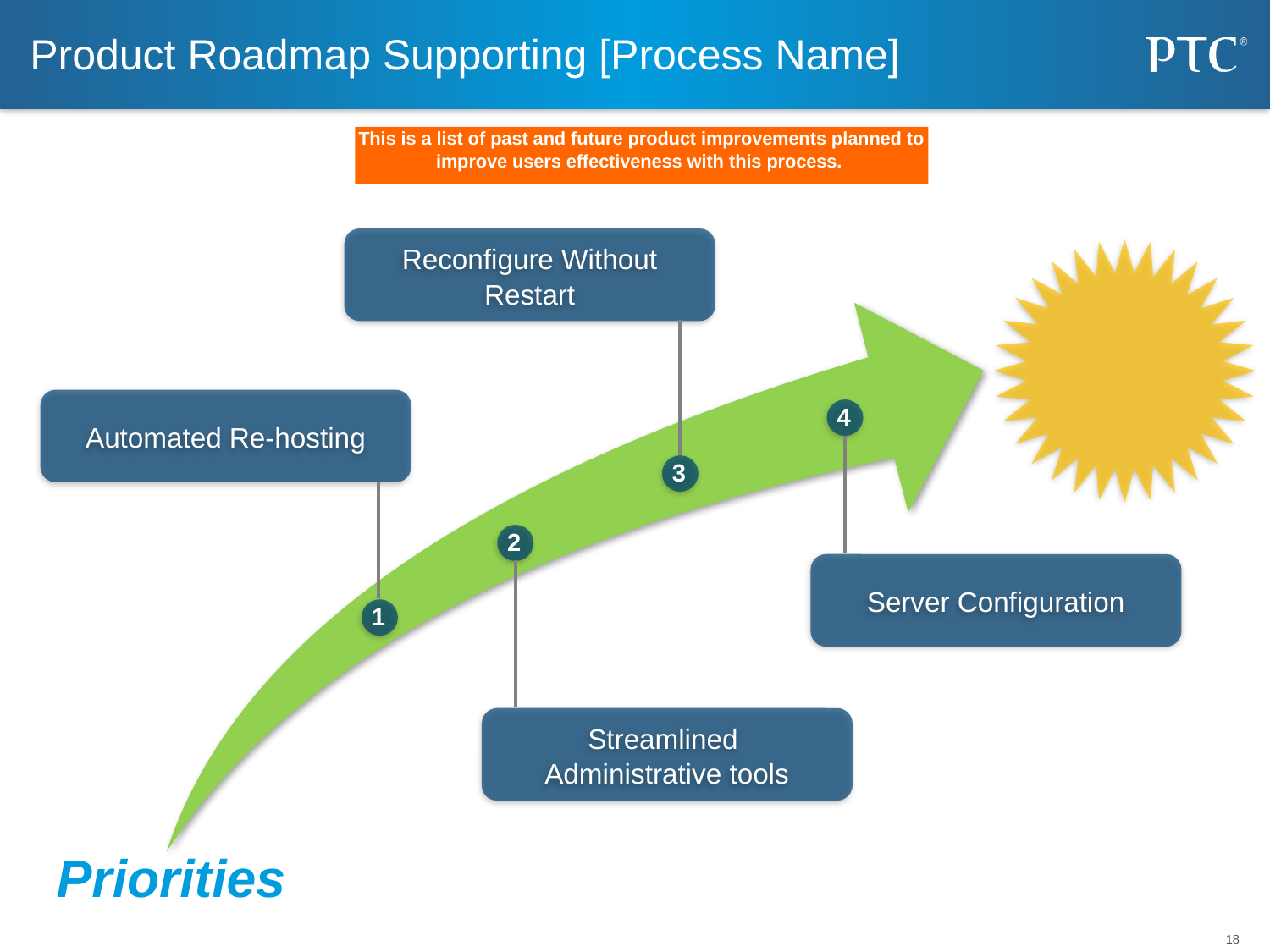

# Product Roadmap Supporting [Process Name]

This is a list of past and future product improvements planned to improve users effectiveness with this process.

Reconfigure Without Restart

Automated Re-hosting
4

3

2

Server Configuration
1

Streamlined
Administrative tools
Priorities